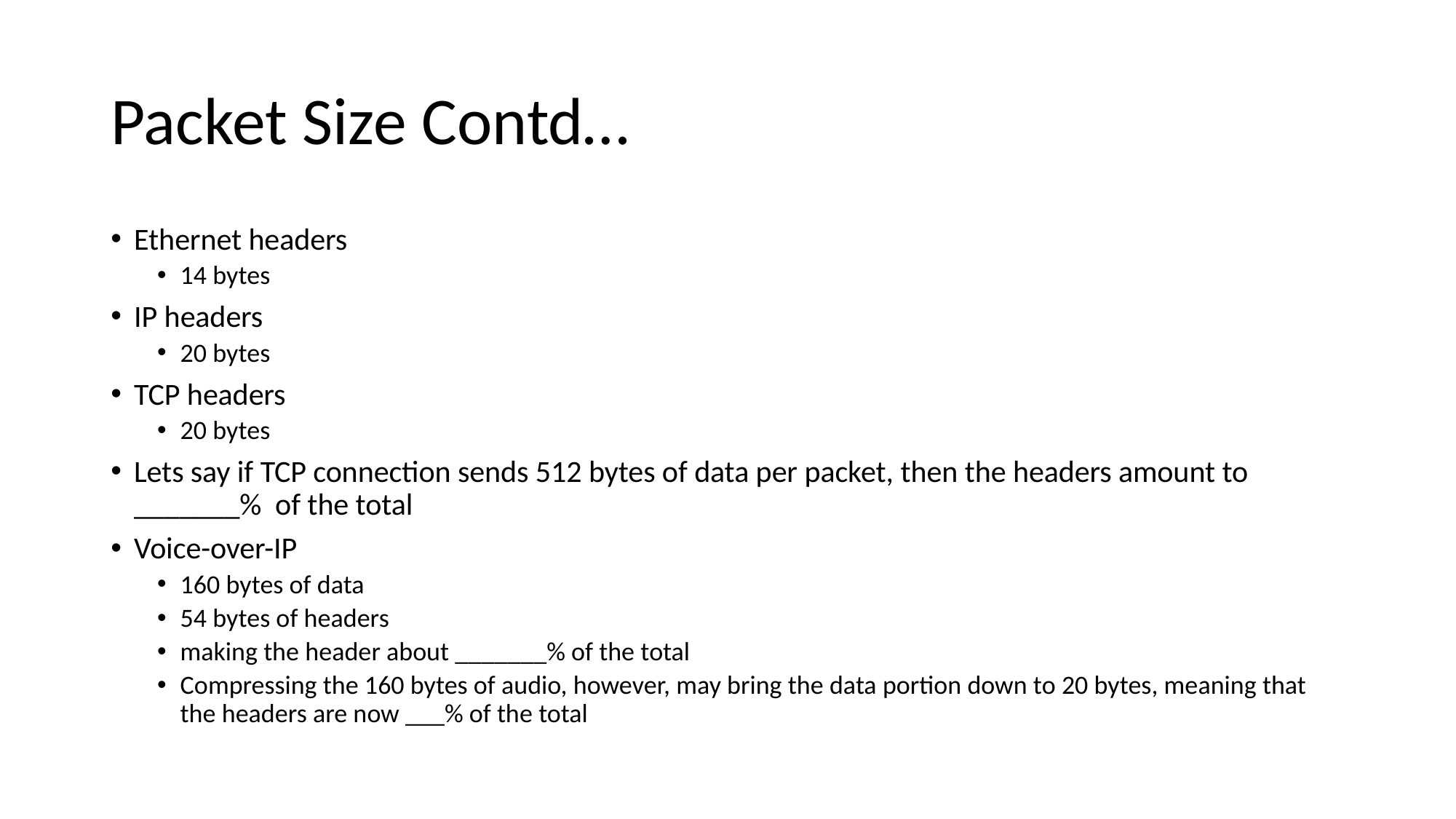

# Packet Size Contd…
Ethernet headers
14 bytes
IP headers
20 bytes
TCP headers
20 bytes
Lets say if TCP connection sends 512 bytes of data per packet, then the headers amount to _______%  of the total
Voice-over-IP
160 bytes of data
54 bytes of headers
making the header about _______% of the total
Compressing the 160 bytes of audio, however, may bring the data portion down to 20 bytes, meaning that the headers are now ___% of the total